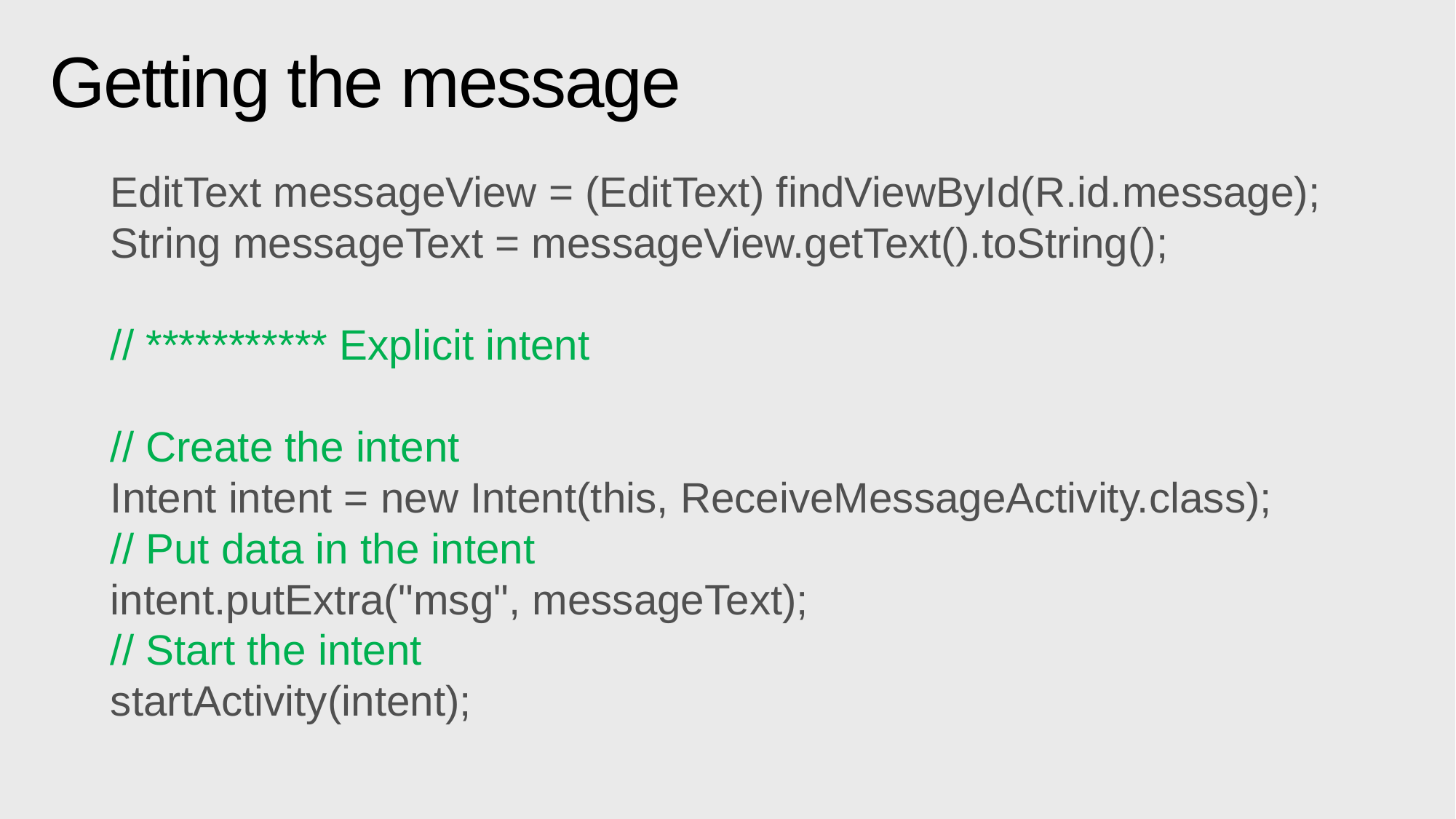

# Getting the message
EditText messageView = (EditText) findViewById(R.id.message);
String messageText = messageView.getText().toString();

// *********** Explicit intent

// Create the intent
Intent intent = new Intent(this, ReceiveMessageActivity.class);
// Put data in the intent
intent.putExtra("msg", messageText);
// Start the intent
startActivity(intent);